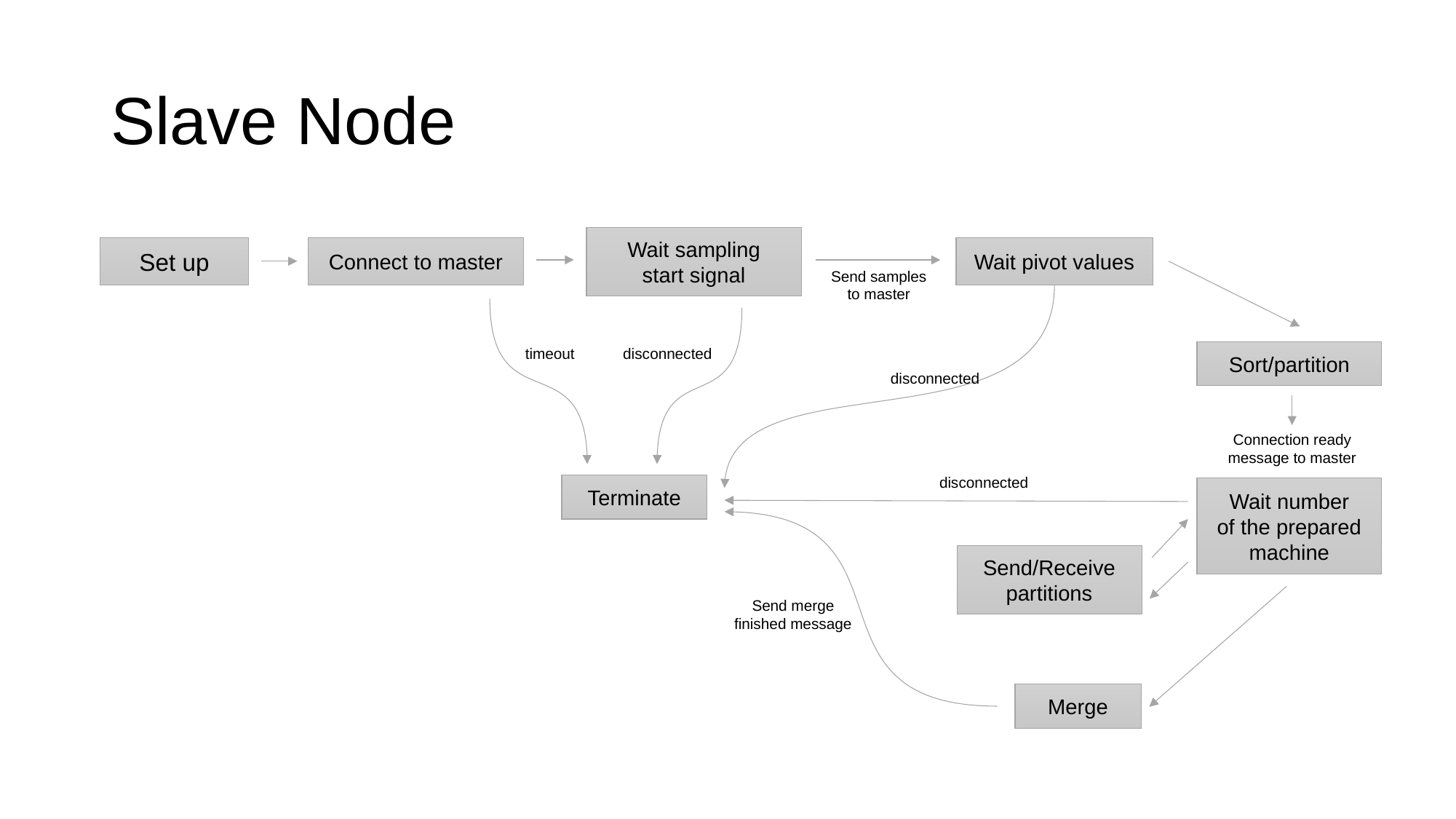

# Slave Node
Wait sampling
start signal
Set up
Connect to master
Wait pivot values
Send samples
to master
timeout
disconnected
Sort/partition
disconnected
Connection ready
message to master
disconnected
Terminate
Wait number
of the prepared
machine
Send/Receive
partitions
Send merge
finished message
Merge